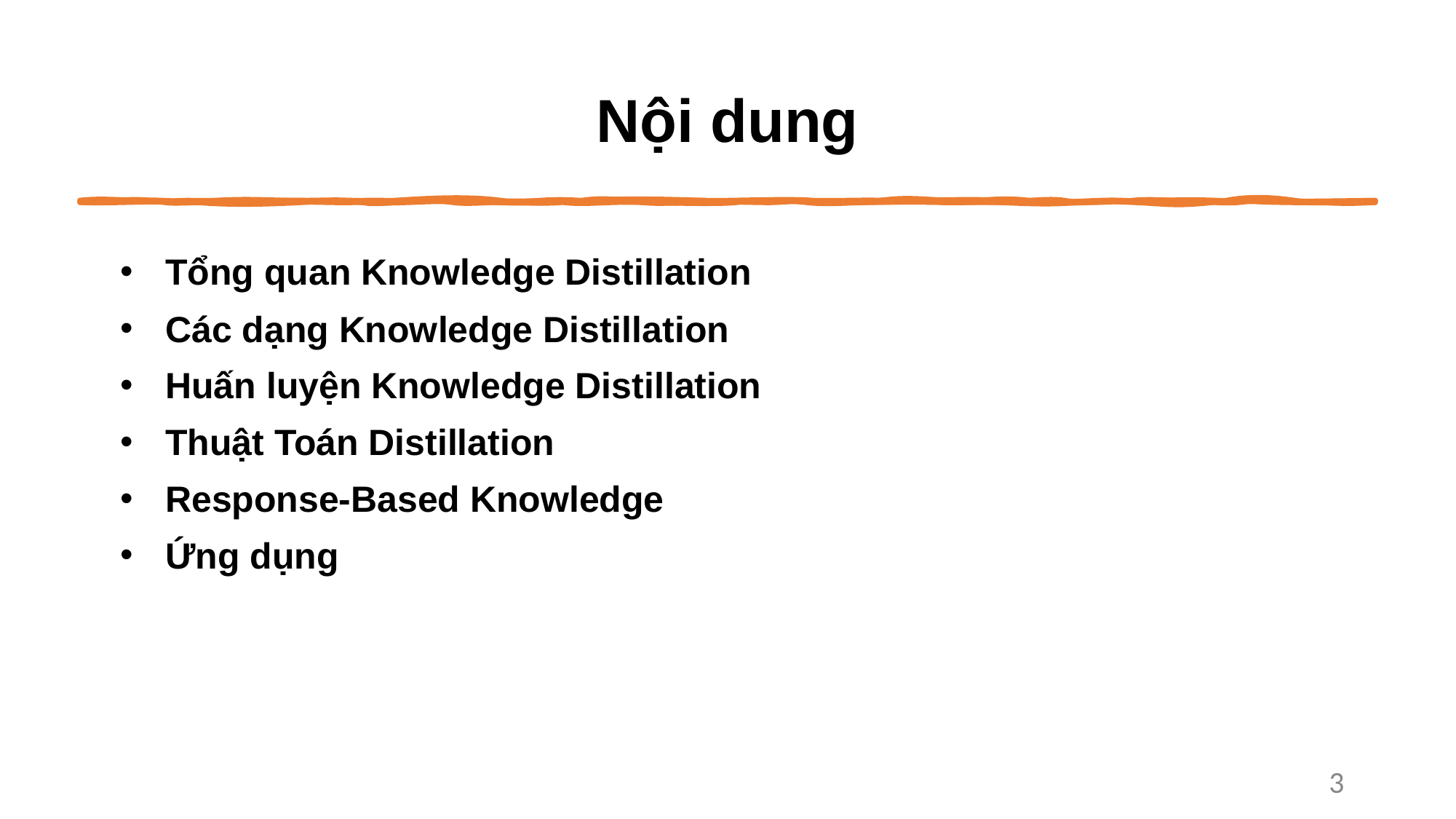

# Nội dung

Tổng quan Knowledge Distillation
Các dạng Knowledge Distillation
Huấn luyện Knowledge Distillation
Thuật Toán Distillation
Response-Based Knowledge
Ứng dụng
3